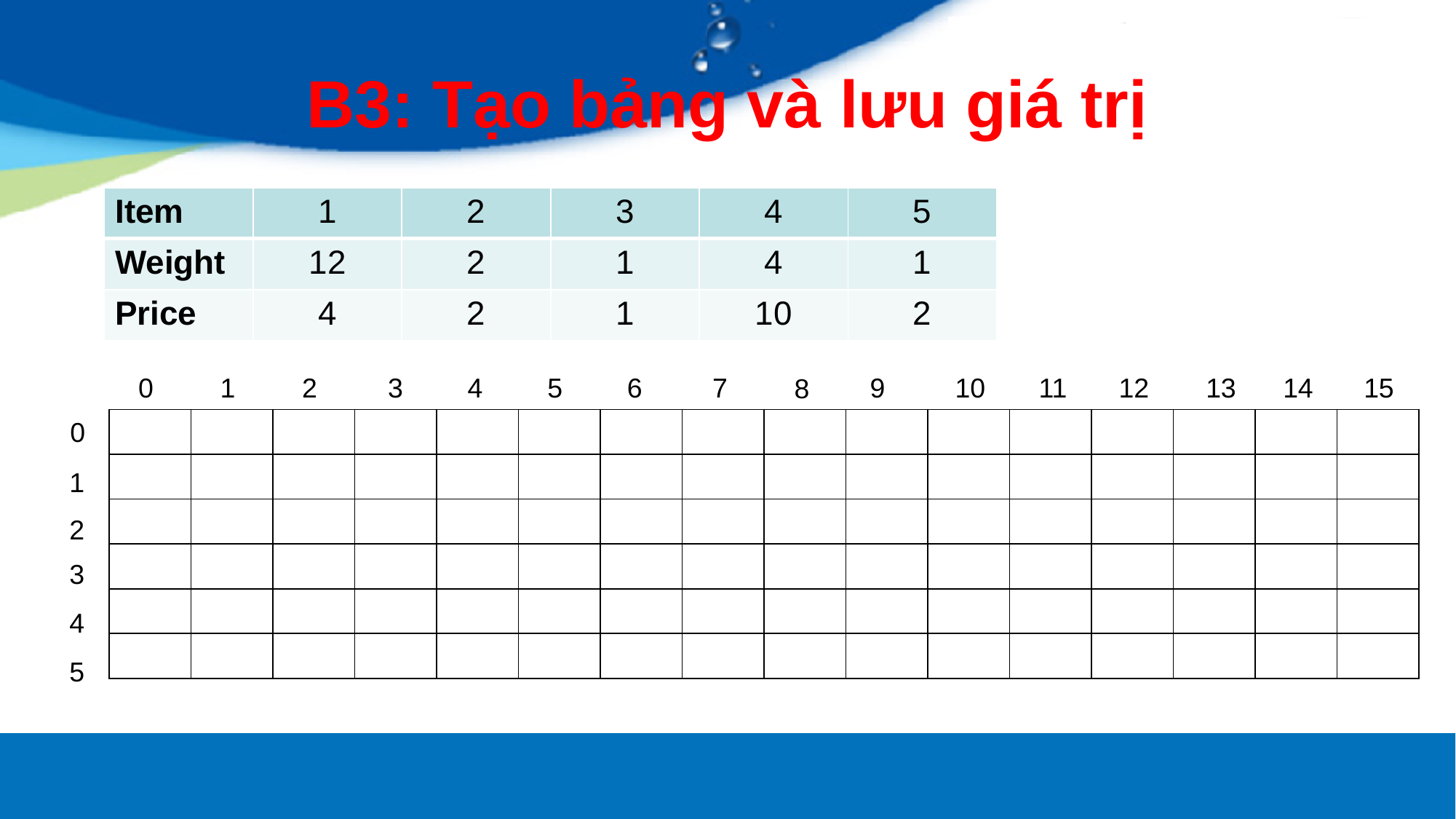

# B3: Tạo bảng và lưu giá trị
| Item | 1 | 2 | 3 | 4 | 5 |
| --- | --- | --- | --- | --- | --- |
| Weight | 12 | 2 | 1 | 4 | 1 |
| Price | 4 | 2 | 1 | 10 | 2 |
0
1
2
3
4
5
6
7
9
10
11
12
13
14
15
8
0
|  |  |  |  |  |  |  |  |  |  |  |  |  |  |  |  |
| --- | --- | --- | --- | --- | --- | --- | --- | --- | --- | --- | --- | --- | --- | --- | --- |
|  |  |  |  |  |  |  |  |  |  |  |  |  |  |  |  |
|  |  |  |  |  |  |  |  |  |  |  |  |  |  |  |  |
|  |  |  |  |  |  |  |  |  |  |  |  |  |  |  |  |
|  |  |  |  |  |  |  |  |  |  |  |  |  |  |  |  |
|  |  |  |  |  |  |  |  |  |  |  |  |  |  |  |  |
1
2
3
4
5